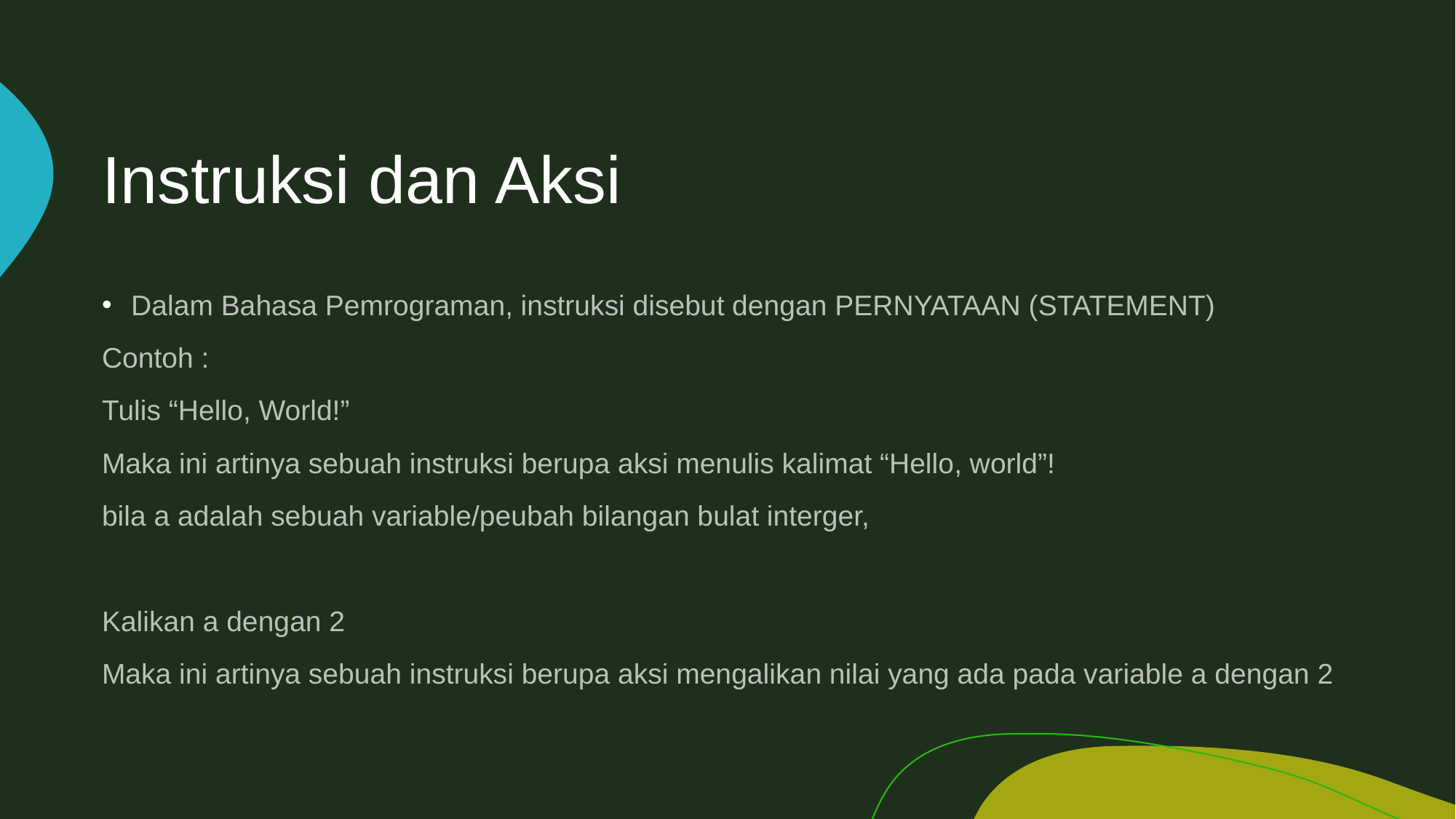

# Instruksi dan Aksi
Dalam Bahasa Pemrograman, instruksi disebut dengan PERNYATAAN (STATEMENT)
Contoh :
Tulis “Hello, World!”
Maka ini artinya sebuah instruksi berupa aksi menulis kalimat “Hello, world”!
bila a adalah sebuah variable/peubah bilangan bulat interger,

Kalikan a dengan 2
Maka ini artinya sebuah instruksi berupa aksi mengalikan nilai yang ada pada variable a dengan 2